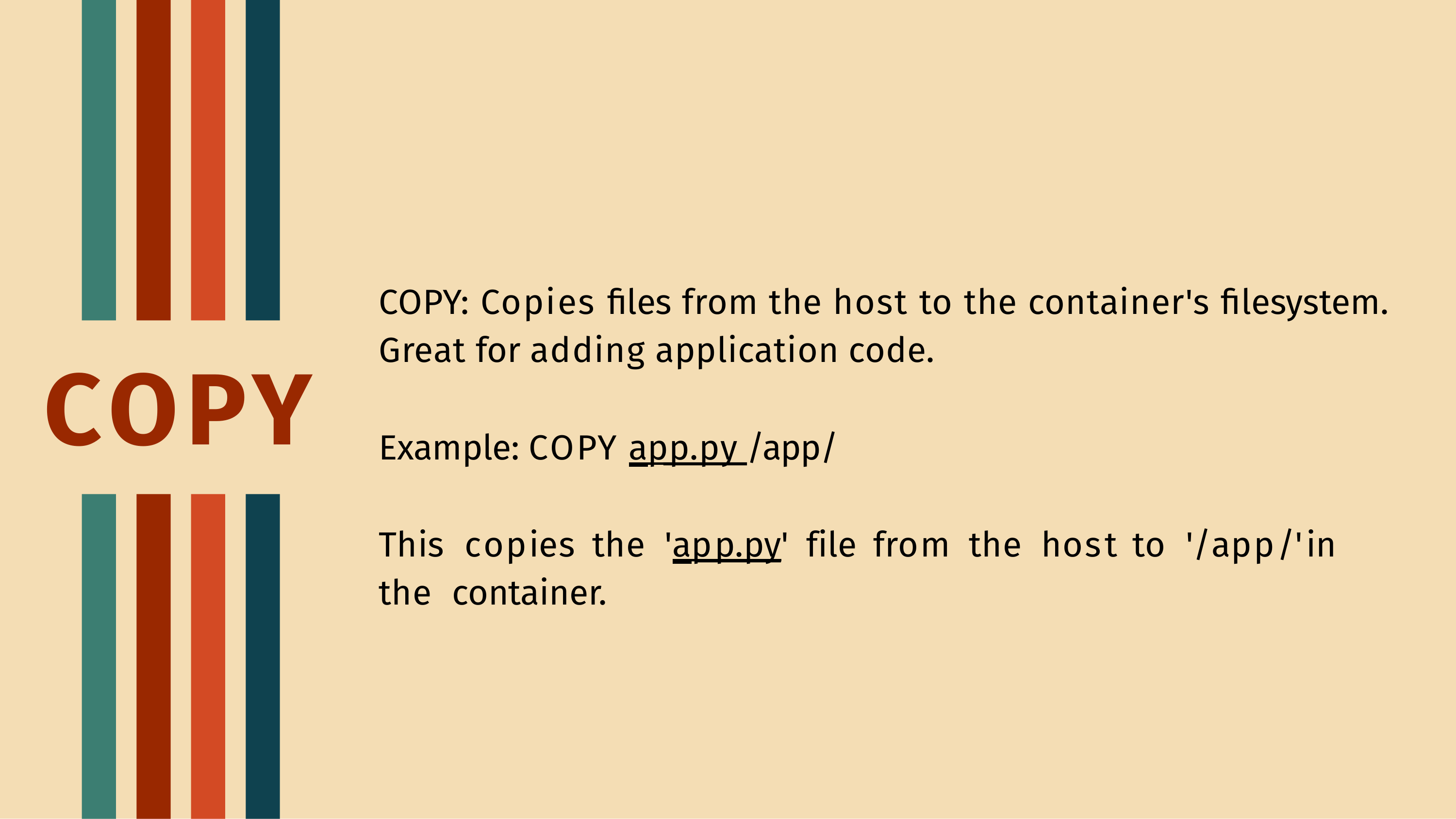

# COPY: Copies files from the host to the container's filesystem.  Great for adding application code.
COPY
Example: COPY app.py /app/

This	copies	the	'app.py'	file	from	the	host	to	'/app/'	in	the  container.